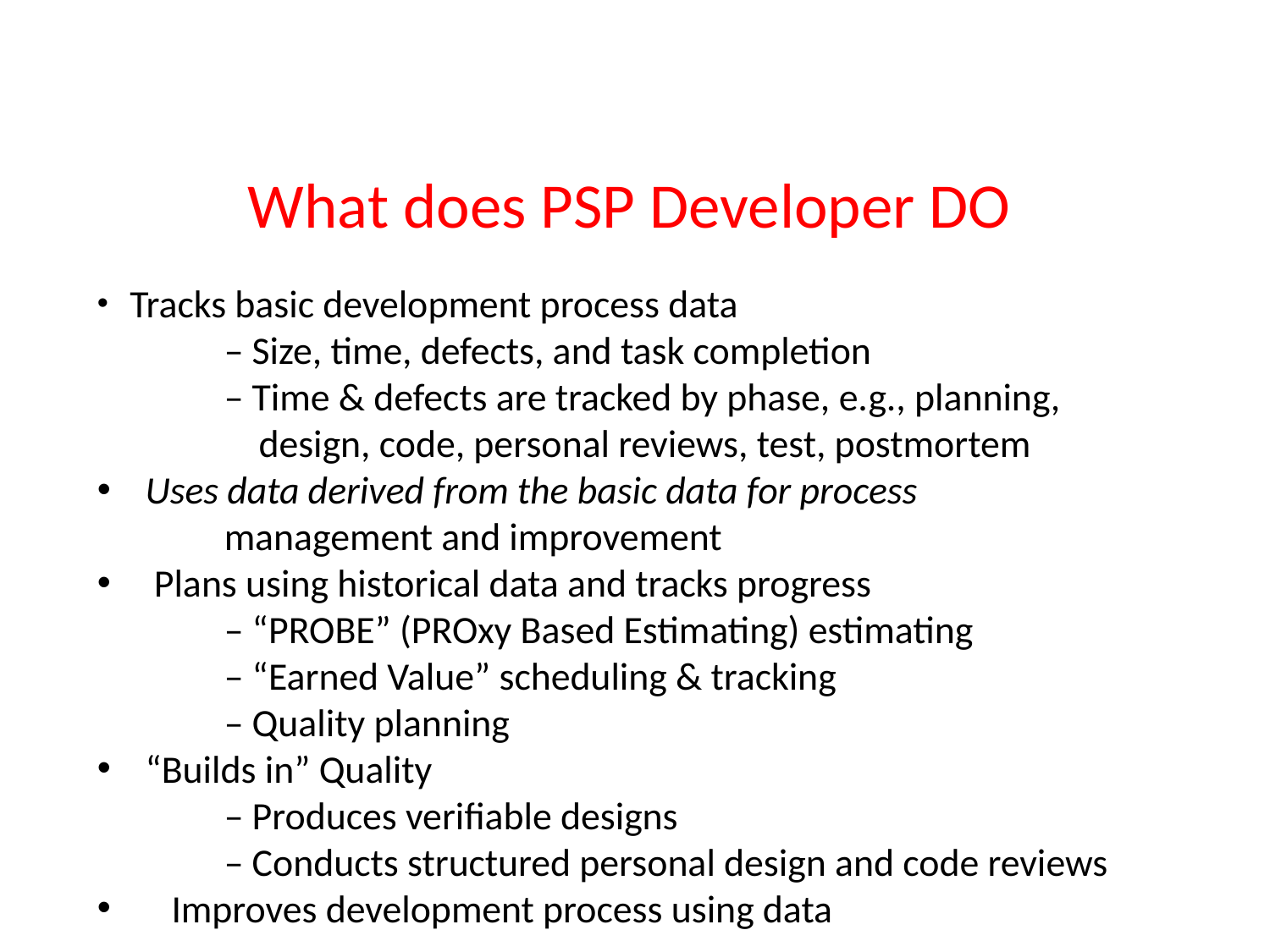

What does PSP Developer DO

   Tracks basic development process data
	– Size, time, defects, and task completion
	– Time & defects are tracked by phase, e.g., planning,
	    design, code, personal reviews, test, postmortem
    Uses data derived from the basic data for process
	management and improvement
     Plans using historical data and tracks progress
	– “PROBE” (PROxy Based Estimating) estimating
	– “Earned Value” scheduling & tracking
	– Quality planning
    “Builds in” Quality
	– Produces verifiable designs
	– Conducts structured personal design and code reviews
       Improves development process using data